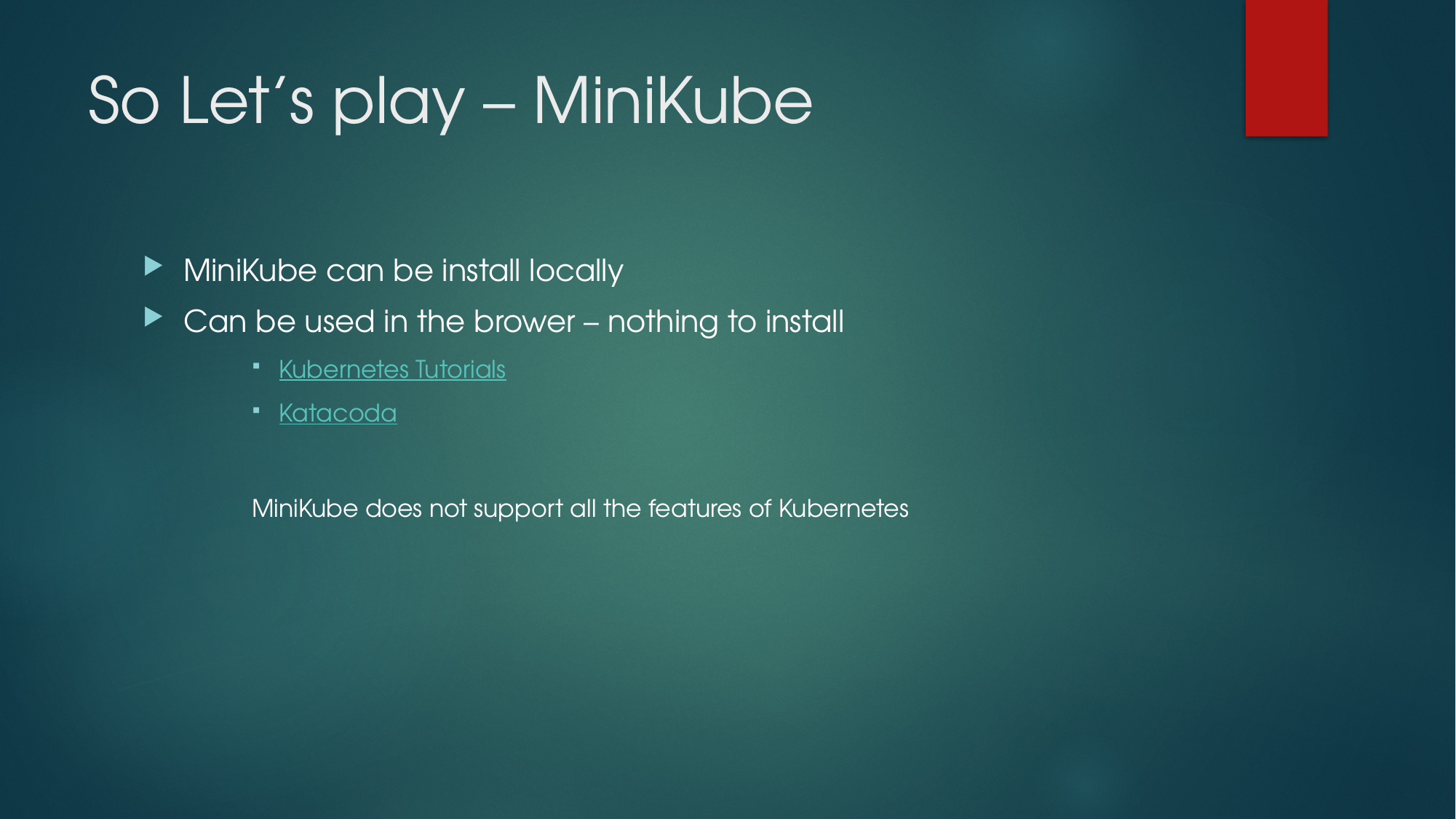

# So Let’s play – MiniKube
MiniKube can be install locally
Can be used in the brower – nothing to install
Kubernetes Tutorials
Katacoda

MiniKube does not support all the features of Kubernetes